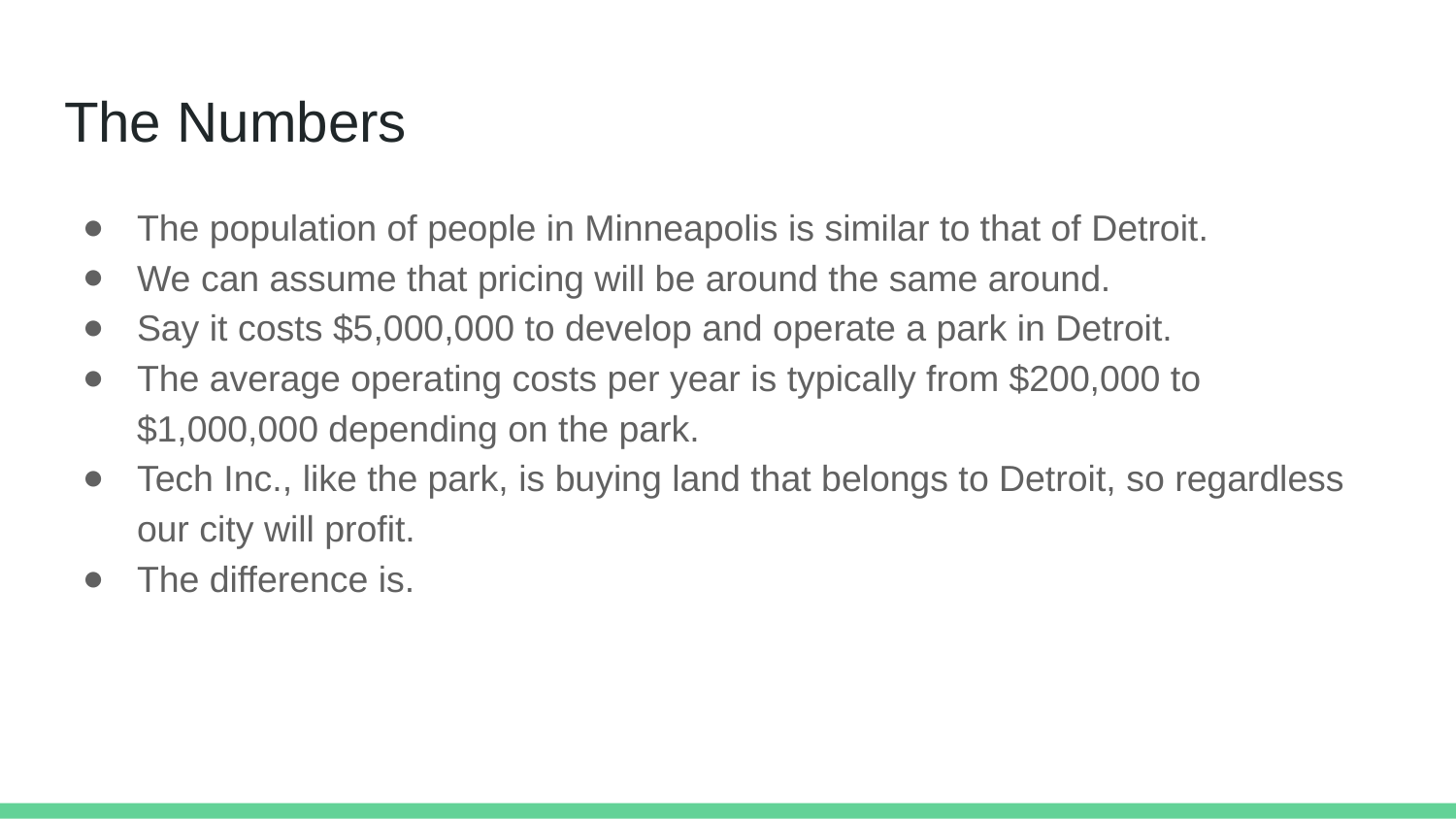

# The Numbers
The population of people in Minneapolis is similar to that of Detroit.
We can assume that pricing will be around the same around.
Say it costs $5,000,000 to develop and operate a park in Detroit.
The average operating costs per year is typically from $200,000 to $1,000,000 depending on the park.
Tech Inc., like the park, is buying land that belongs to Detroit, so regardless our city will profit.
The difference is.